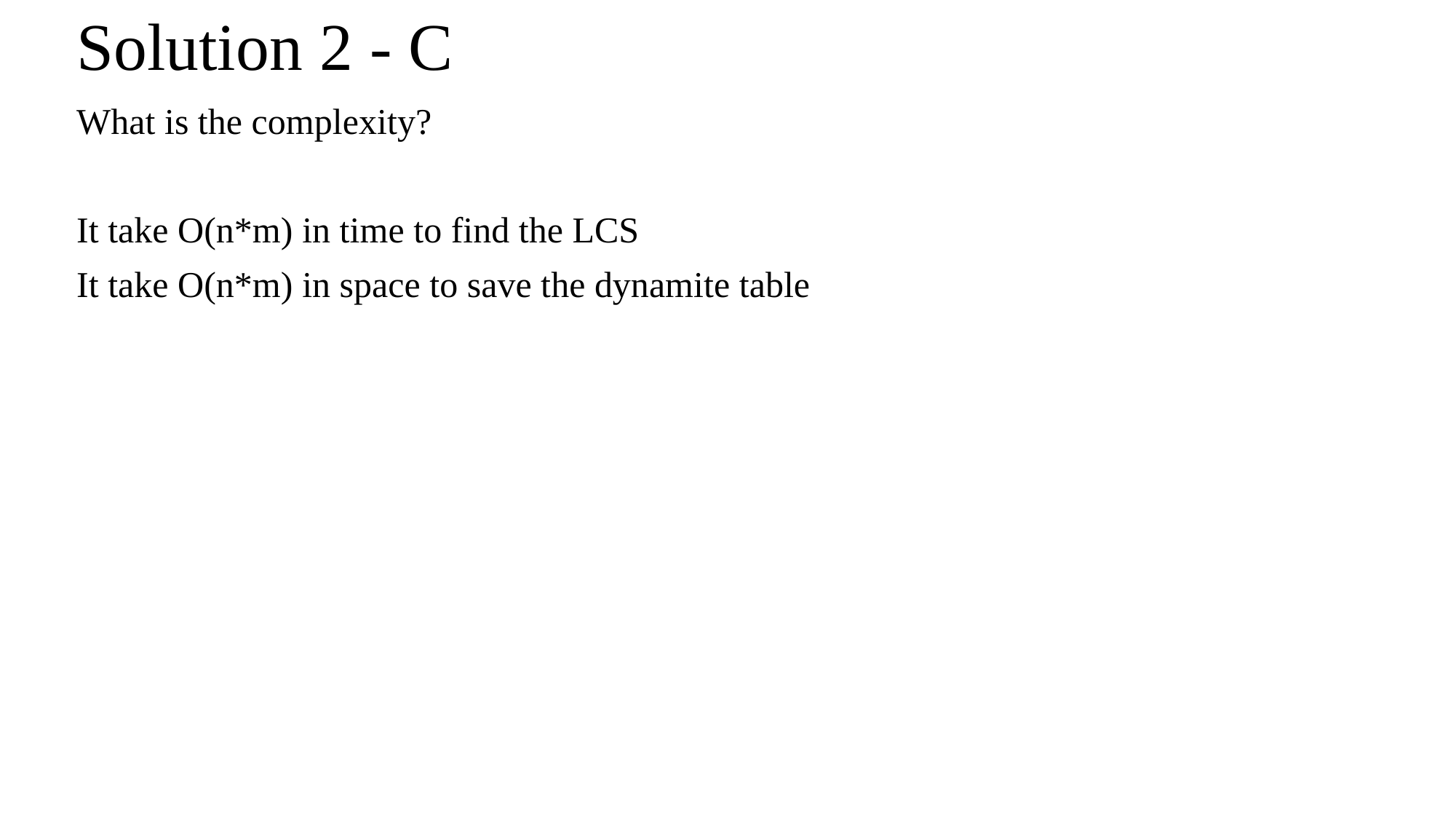

# Solution 2 - C
What is the complexity?

It take O(n*m) in time to find the LCS
It take O(n*m) in space to save the dynamite table